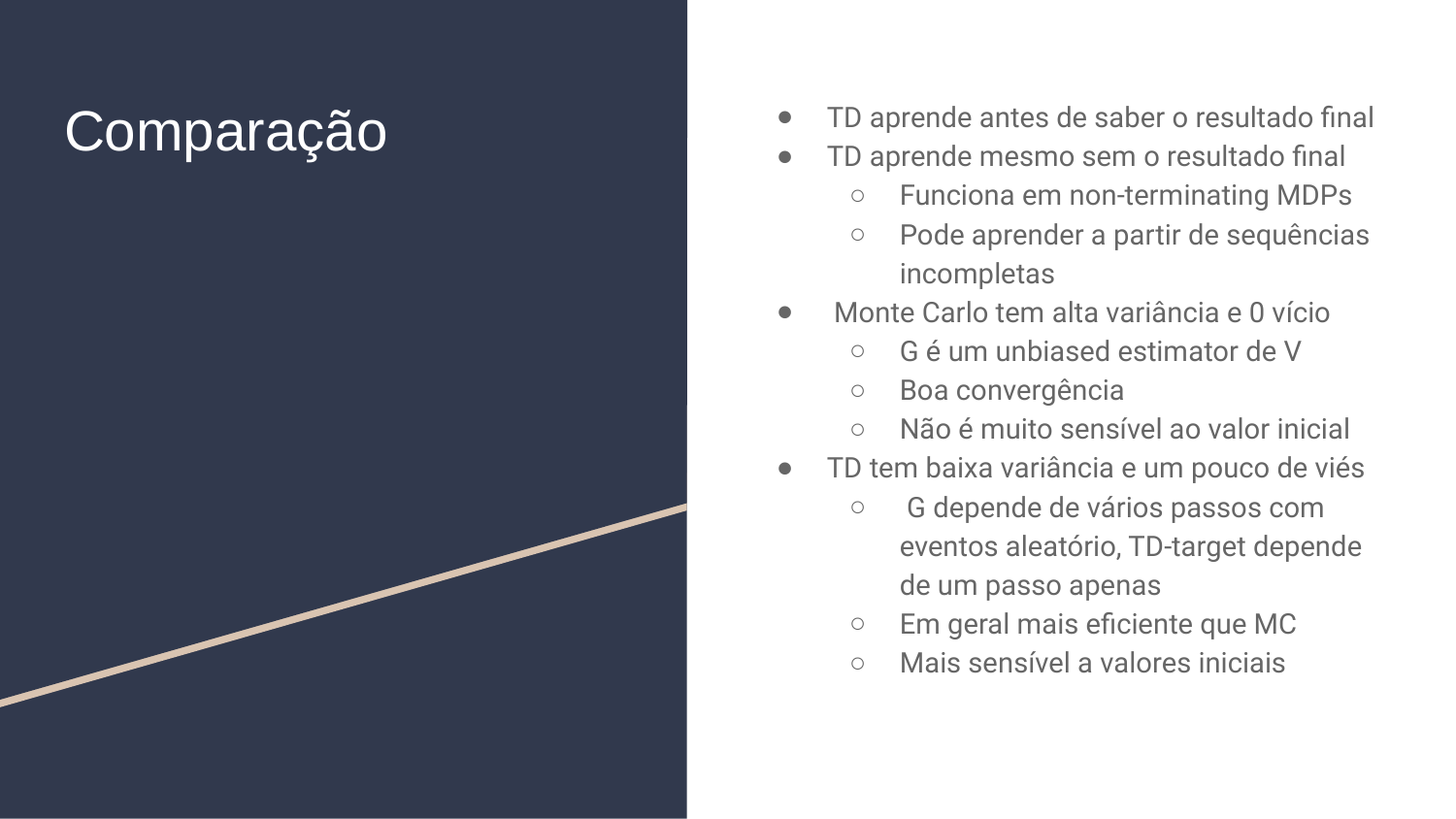

# Comparação
TD aprende antes de saber o resultado final
TD aprende mesmo sem o resultado final
Funciona em non-terminating MDPs
Pode aprender a partir de sequências incompletas
 Monte Carlo tem alta variância e 0 vício
G é um unbiased estimator de V
Boa convergência
Não é muito sensível ao valor inicial
TD tem baixa variância e um pouco de viés
 G depende de vários passos com eventos aleatório, TD-target depende de um passo apenas
Em geral mais eficiente que MC
Mais sensível a valores iniciais